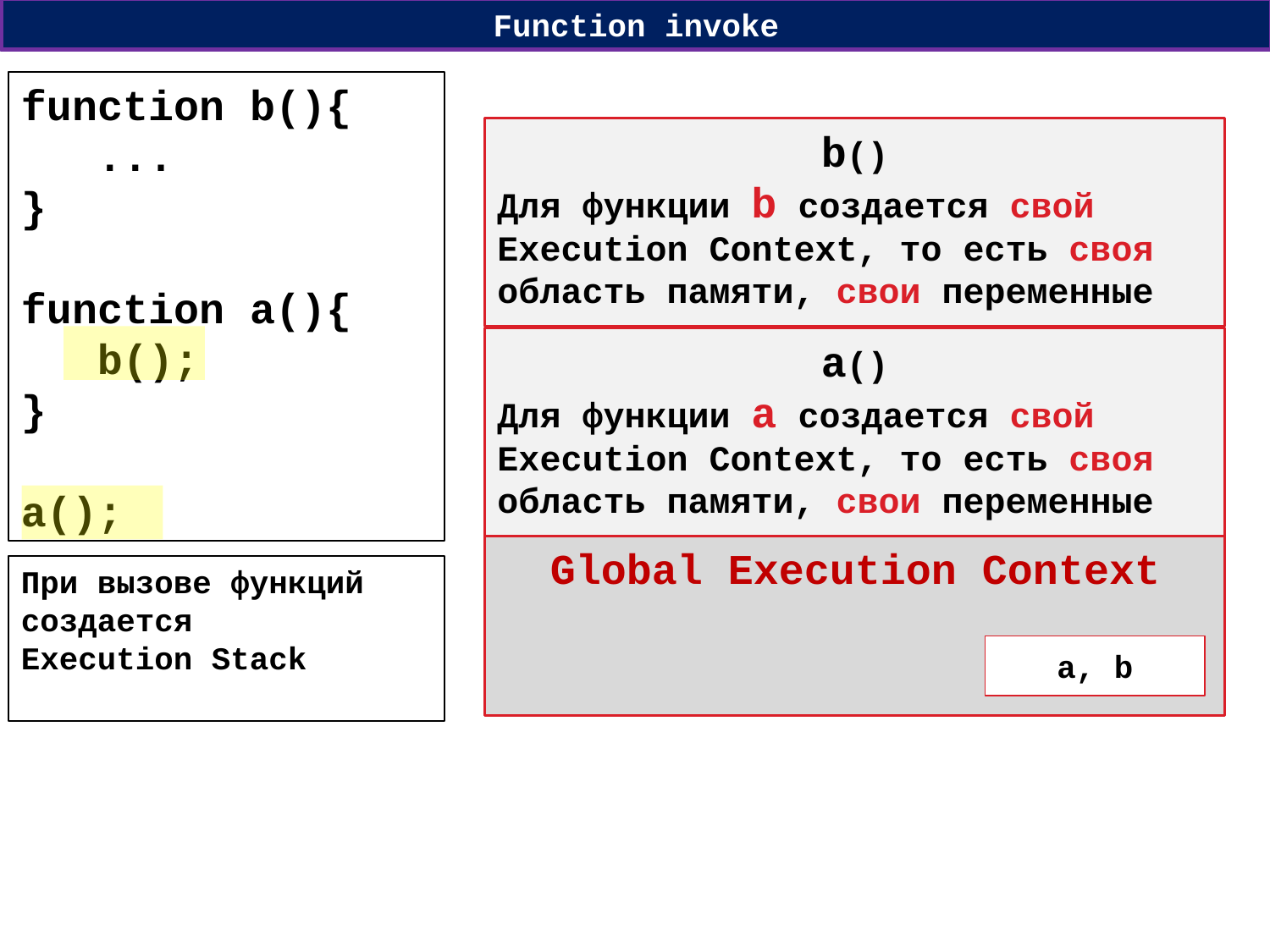

Function invoke
function b(){
   ...
}

function a(){
   b();
}

a();
b()
Для функции b создается свой
Execution Context, то есть своя
область памяти, свои переменные

a()
Для функции a создается свой
Execution Context, то есть своя
область памяти, свои переменные

Global Execution Context
a, b
При вызове функций
создается
Execution Stack